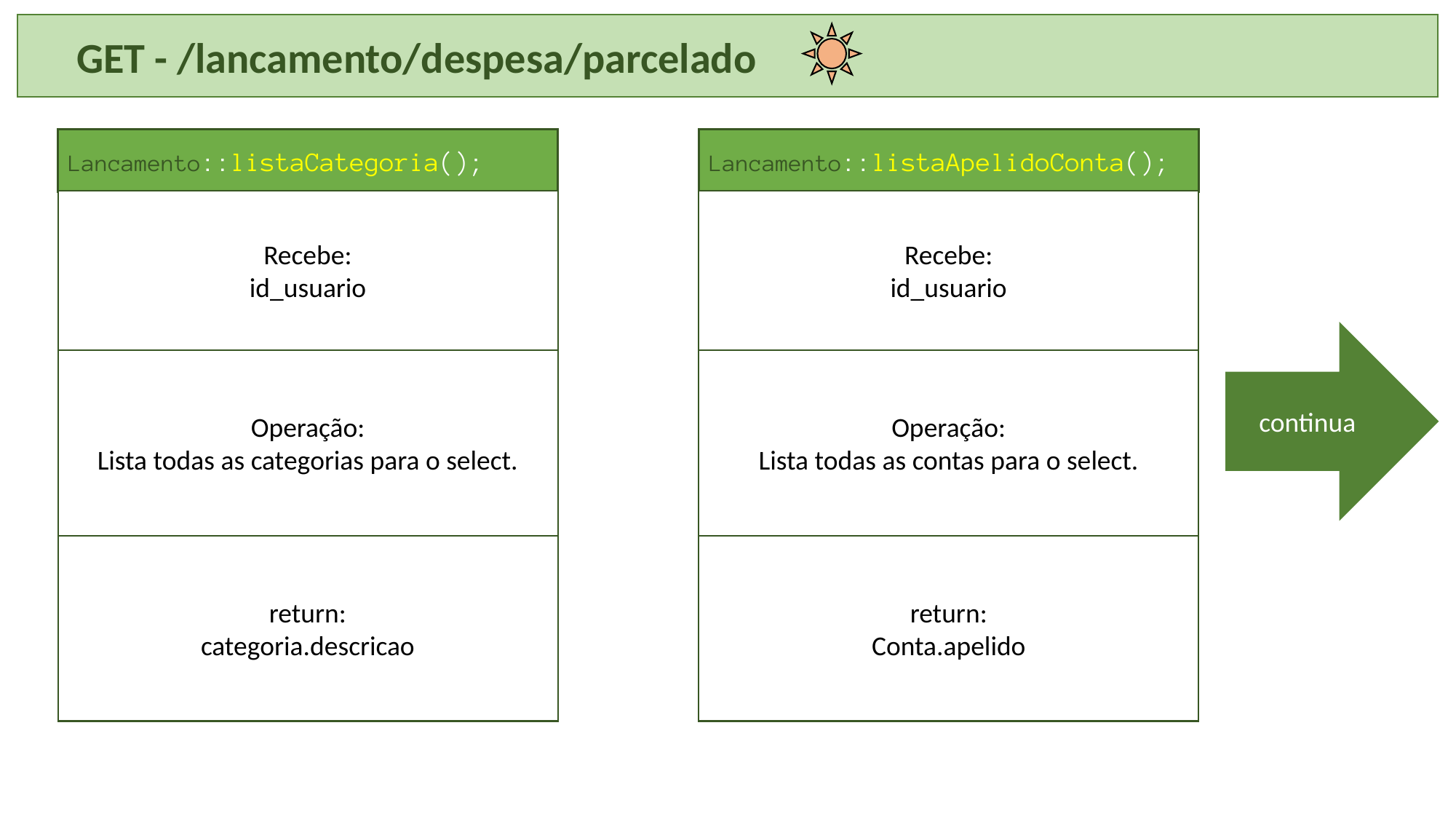

GET - /lancamento/despesa/parcelado

Lancamento::listaCategoria();
Lancamento::listaApelidoConta();
Recebe:
id_usuario
Recebe:
id_usuario
continua
Operação:
Lista todas as categorias para o select.
Operação:
Lista todas as contas para o select.
return:
categoria.descricao
return:
Conta.apelido